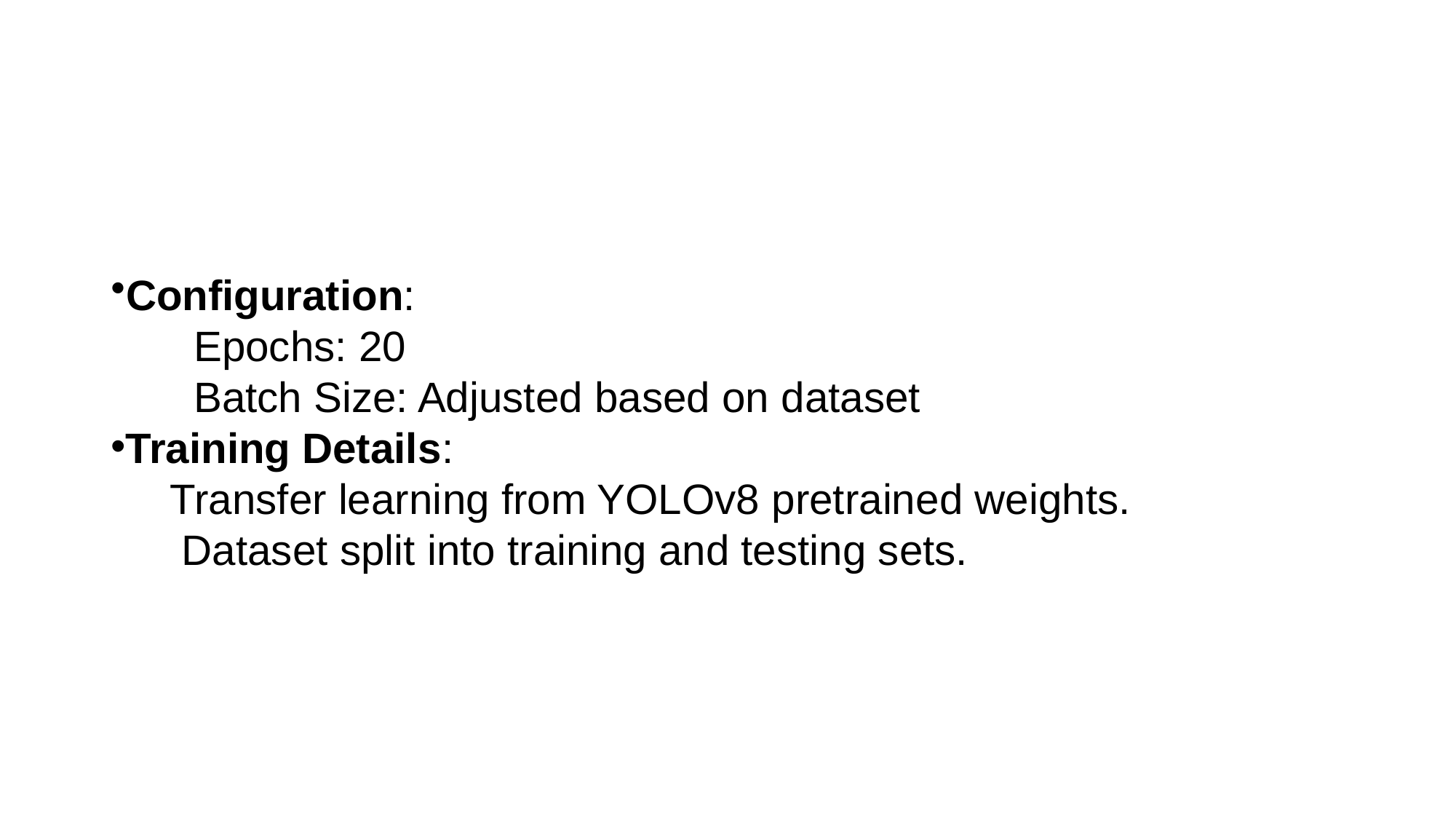

#
Configuration:
       Epochs: 20
       Batch Size: Adjusted based on dataset
Training Details:
     Transfer learning from YOLOv8 pretrained weights.
      Dataset split into training and testing sets.